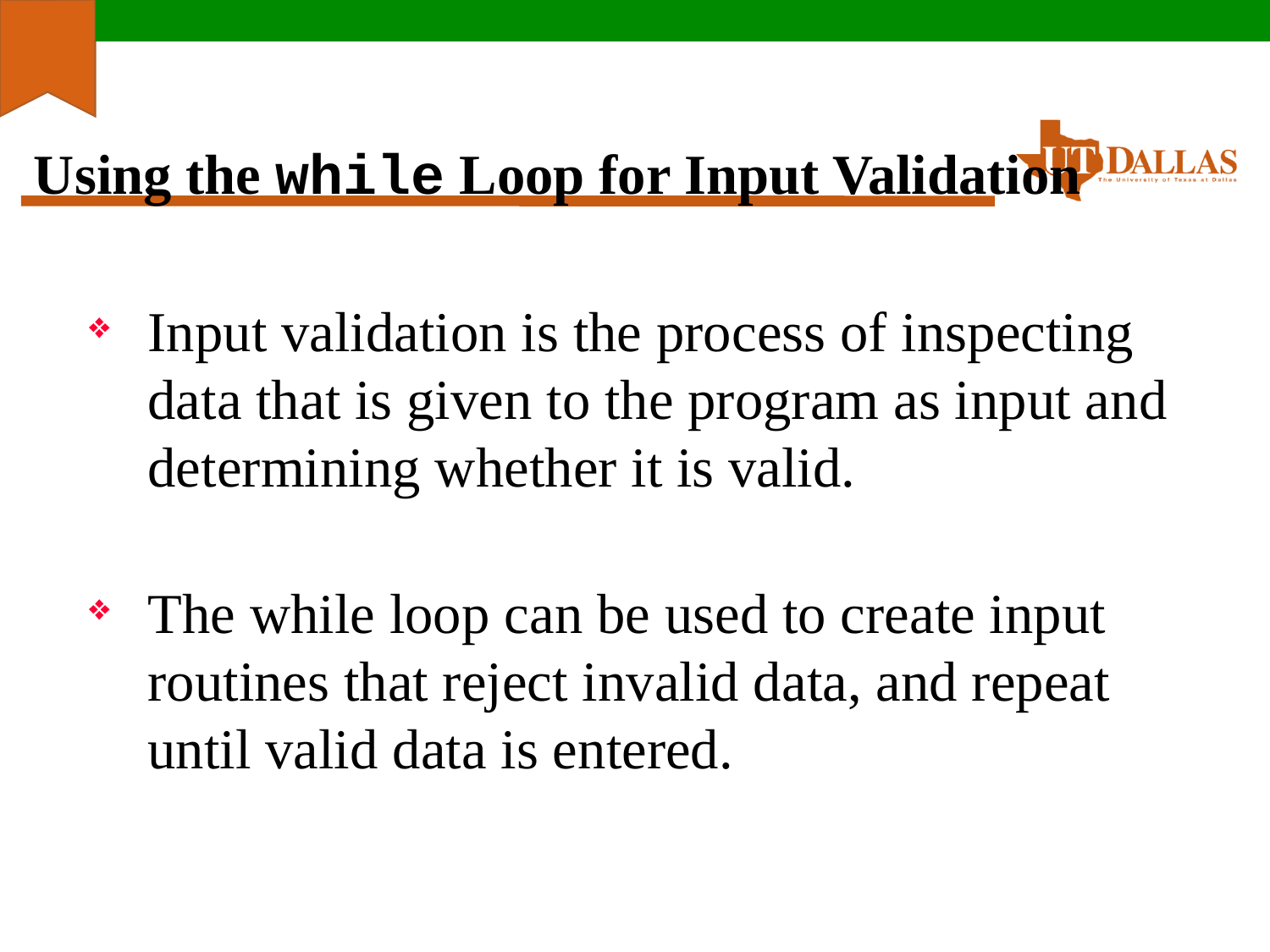

# Using the while Loop for Input Validation

Input validation is the process of inspecting data that is given to the program as input and determining whether it is valid.
The while loop can be used to create input routines that reject invalid data, and repeat until valid data is entered.